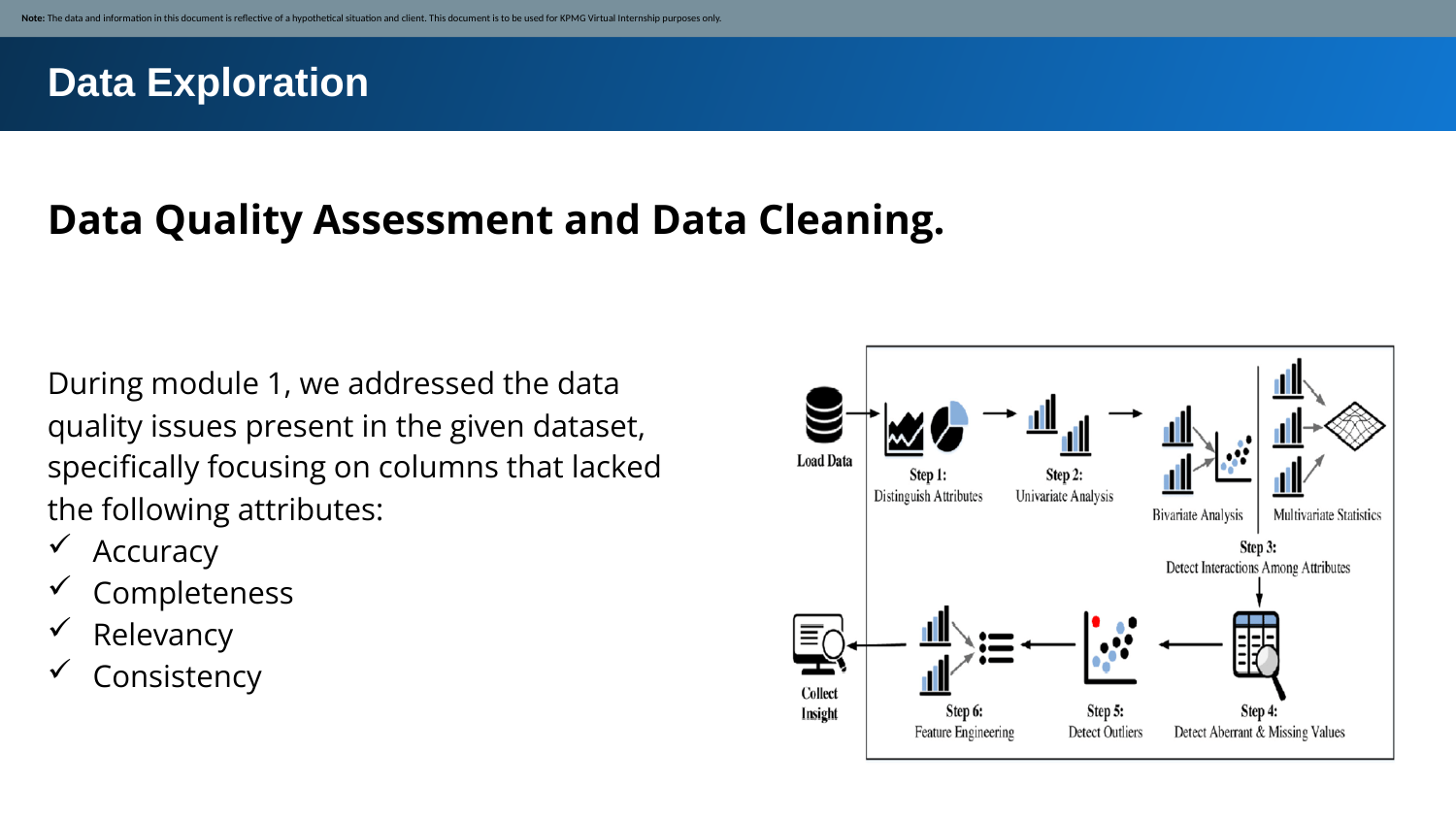

Note: The data and information in this document is reflective of a hypothetical situation and client. This document is to be used for KPMG Virtual Internship purposes only.
Data Exploration
Data Quality Assessment and Data Cleaning.

During module 1, we addressed the data
quality issues present in the given dataset,
specifically focusing on columns that lacked
the following attributes:
Accuracy
Completeness
Relevancy
Consistency